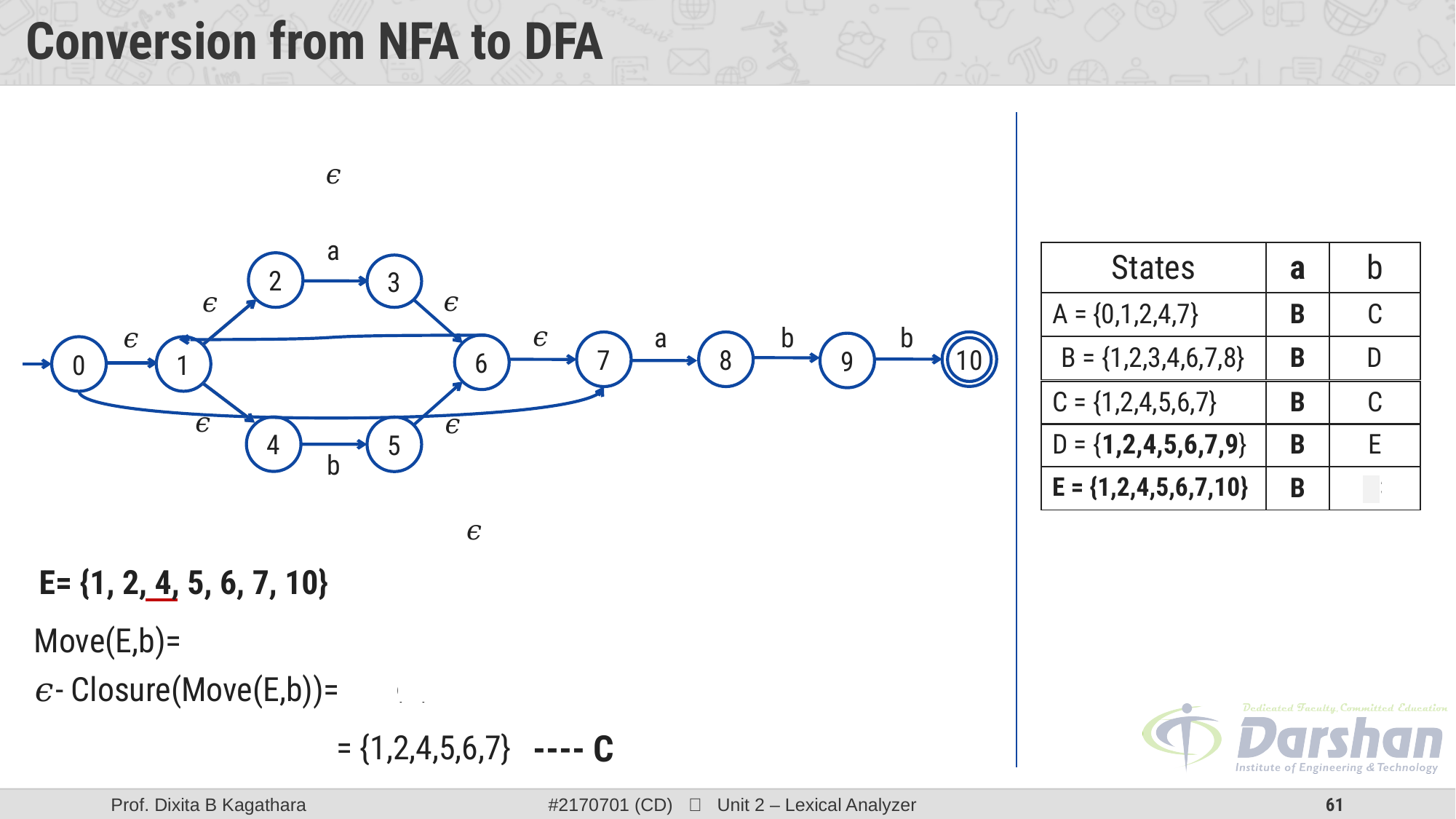

# Conversion from NFA to DFA

𝜖
a
| States | a | b |
| --- | --- | --- |
2
3
𝜖
𝜖
| A = {0,1,2,4,7} | B | C |
| --- | --- | --- |
𝜖
a
b
b
𝜖
10
7
8
9
6
| B = {1,2,3,4,6,7,8} | B | D |
| --- | --- | --- |
0
1

| C = {1,2,4,5,6,7} | B | C |
| --- | --- | --- |
𝜖
𝜖
4
5
| D = {1,2,4,5,6,7,9} | B | E |
| --- | --- | --- |
b
| E = {1,2,4,5,6,7,10} | B | C |
| --- | --- | --- |

𝜖

E= {1, 2, 4, 5, 6, 7, 10}
Move(E,b)=

 {5}

𝜖- Closure(Move(E,b))=
 {5,6,7,1,2,4}

= {1,2,4,5,6,7}
---- C